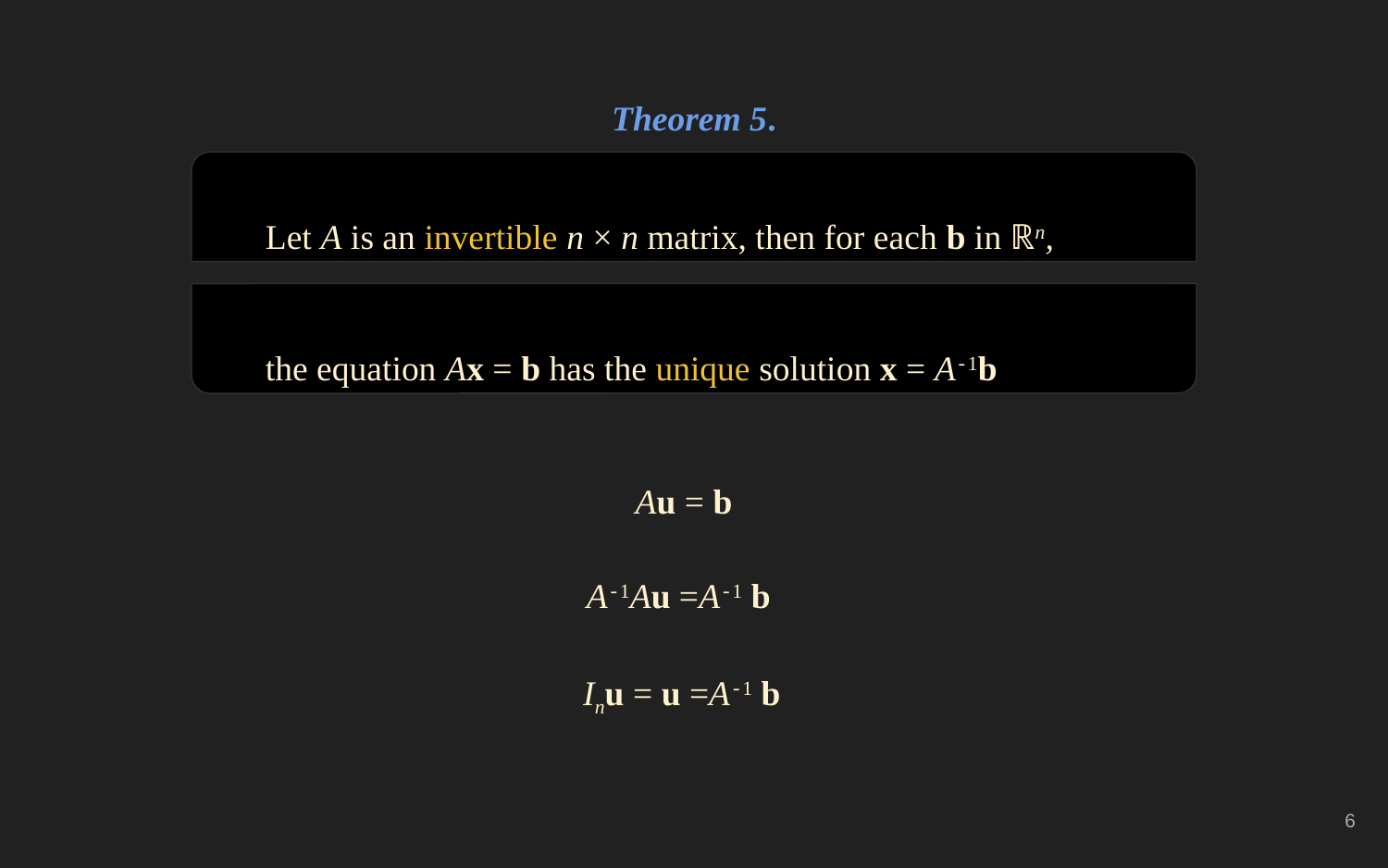

Theorem 5.

Let A is an invertible n × n matrix, then for each b in ℝn,

the equation Ax = b has the unique solution x = A-1b
Au = b
A-1Au =A-1 b
Inu = u =A-1 b
6